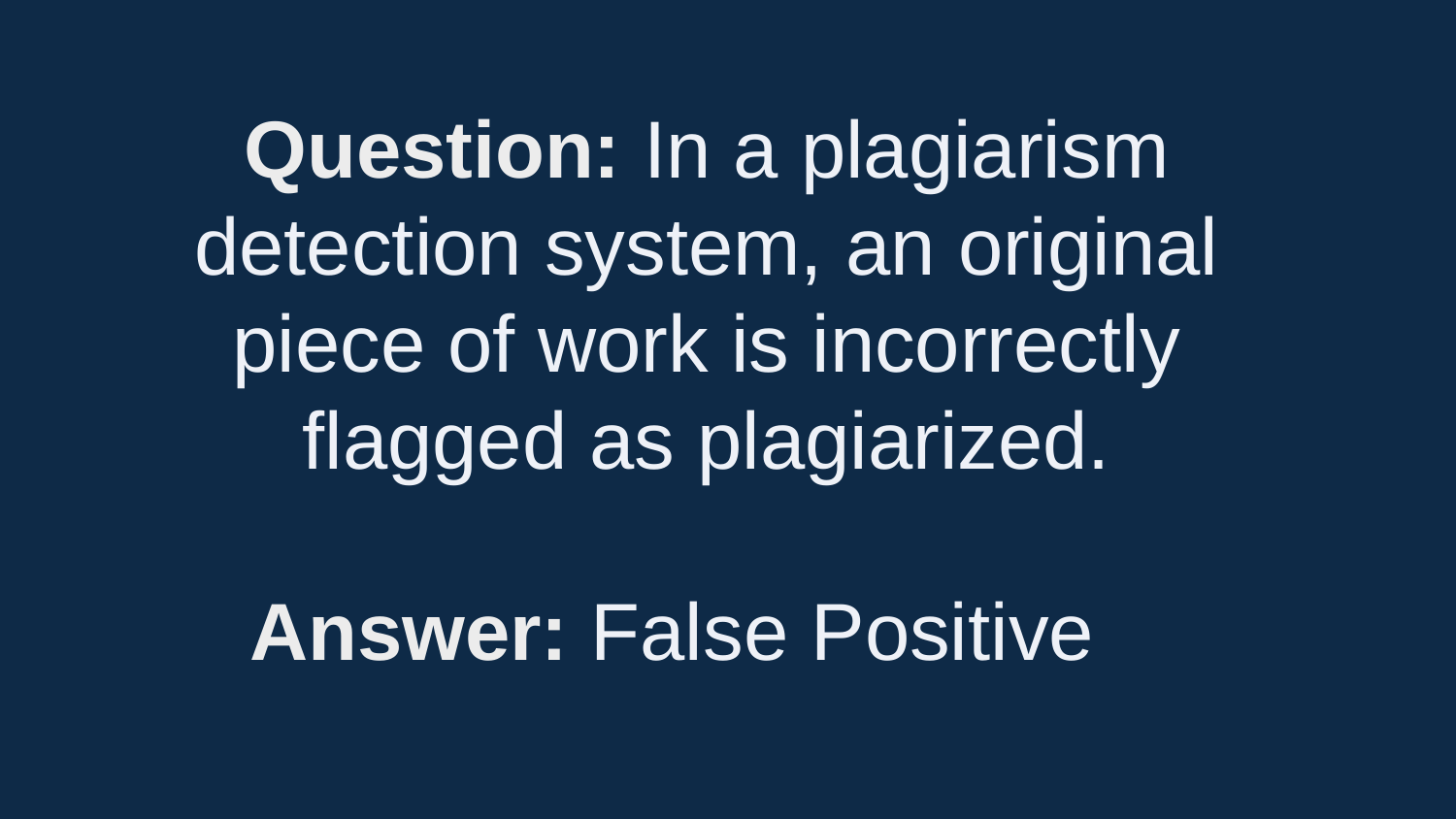

Question: In a plagiarism detection system, an original piece of work is incorrectly flagged as plagiarized.
Answer: False Positive